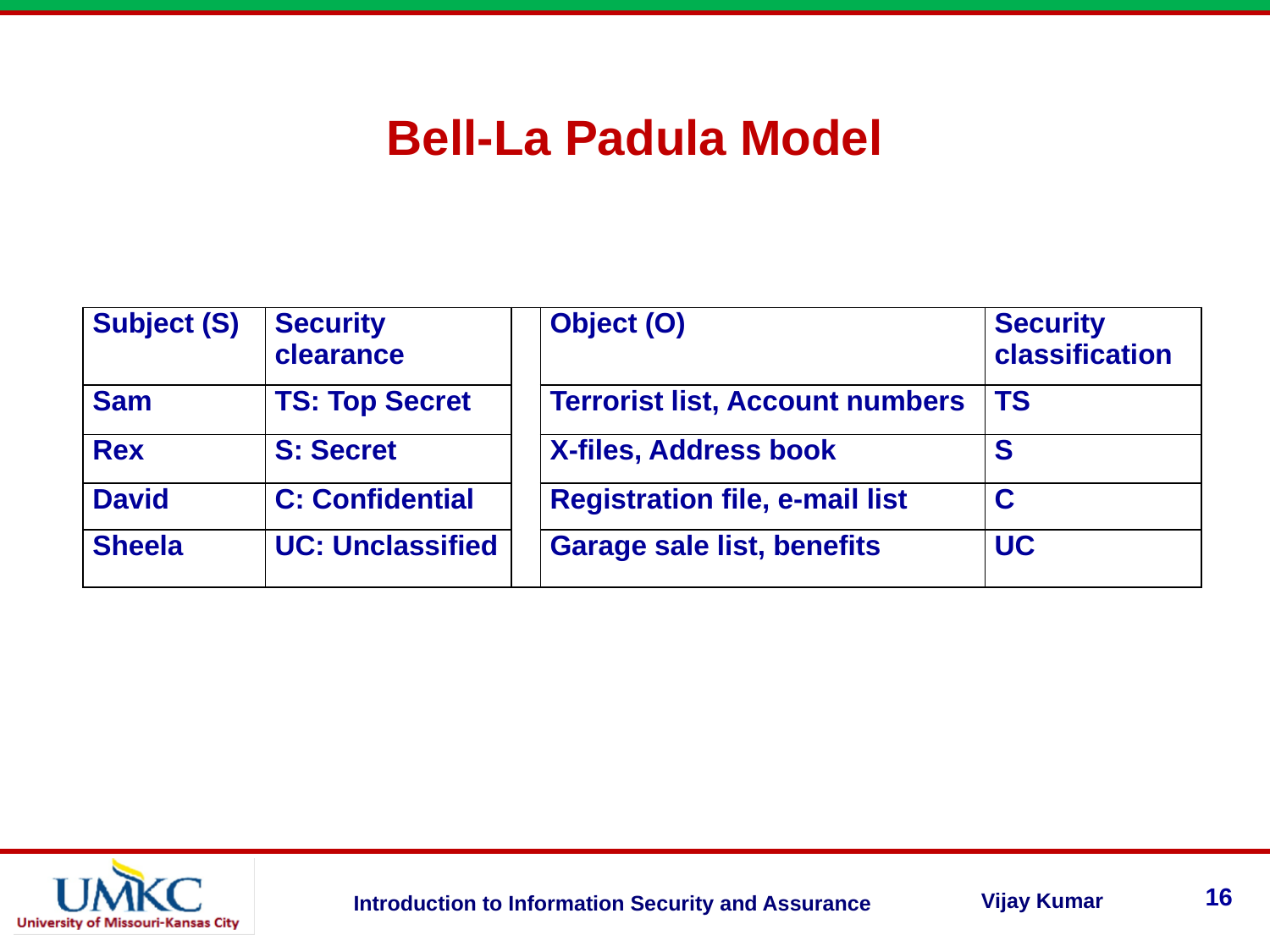

Bell-La Padula Model
| Subject (S) | Security clearance |  | Object (O) | Security classification |
| --- | --- | --- | --- | --- |
| Sam | TS: Top Secret |  | Terrorist list, Account numbers | TS |
| Rex | S: Secret |  | X-files, Address book | S |
| David | C: Confidential |  | Registration file, e-mail list | C |
| Sheela | UC: Unclassified |  | Garage sale list, benefits | UC |
16